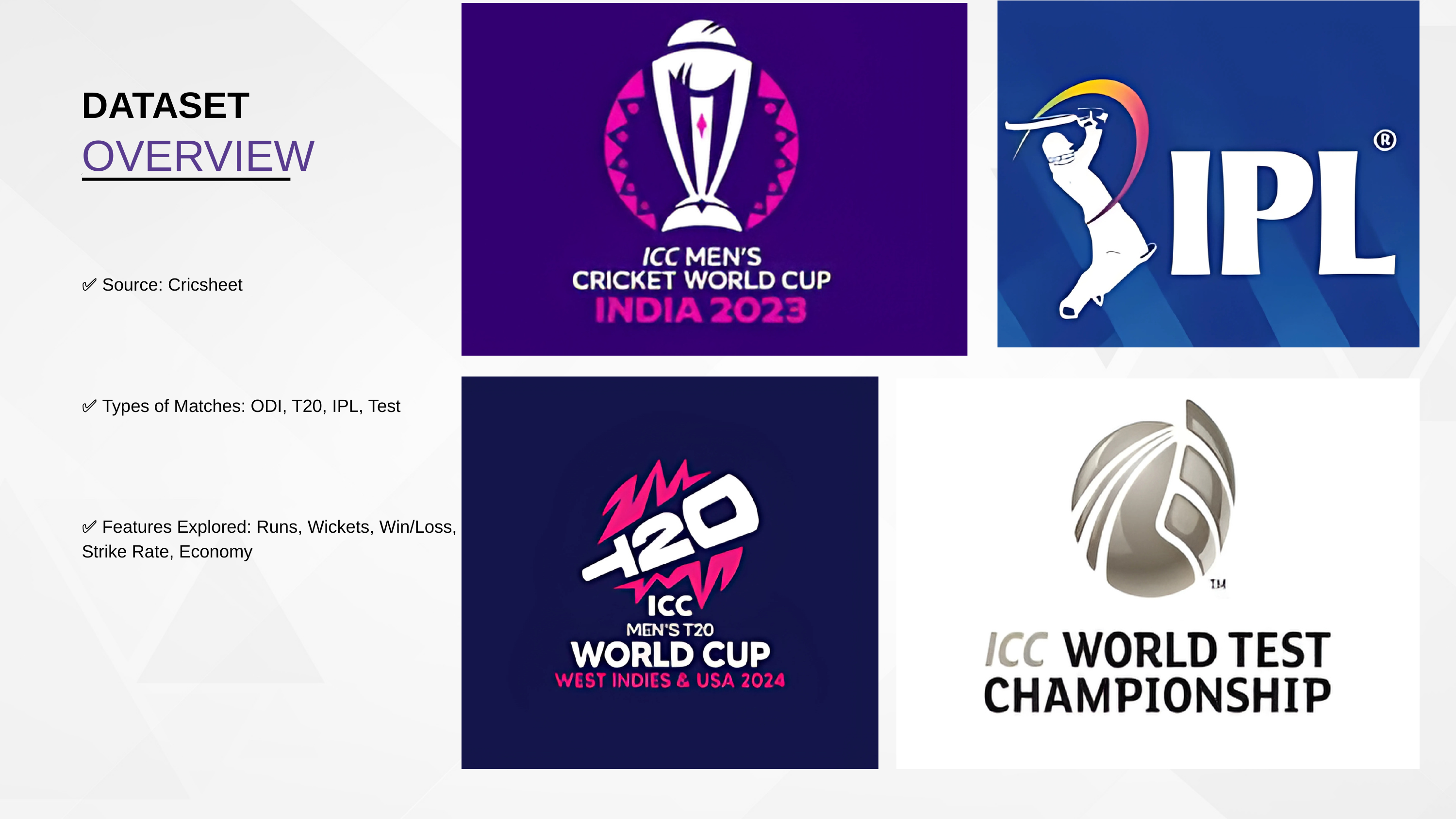

DATASET
OVERVIEW

✅ Source: Cricsheet

✅ Types of Matches: ODI, T20, IPL, Test
✅ Features Explored: Runs, Wickets, Win/Loss, Strike Rate, Economy